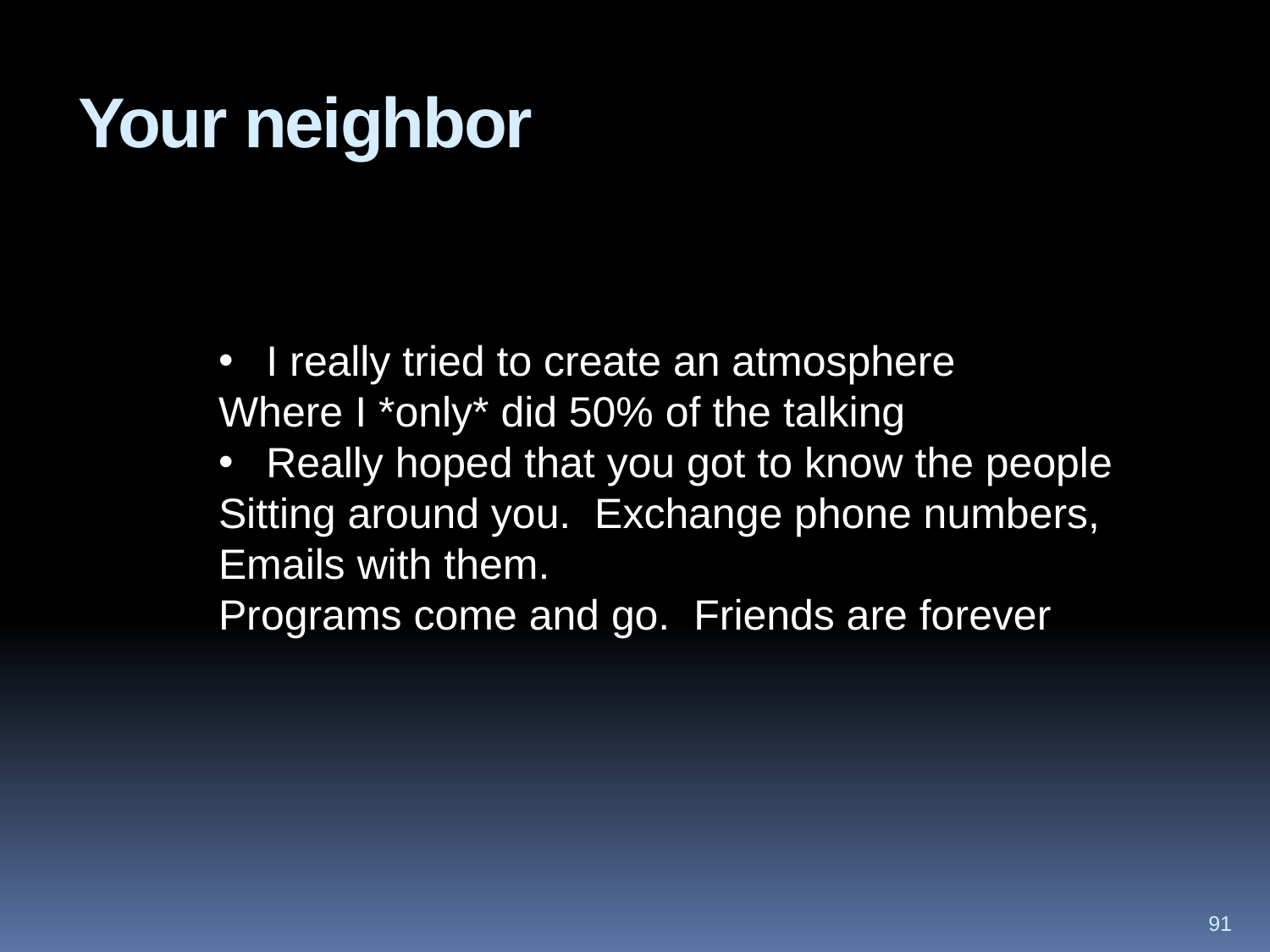

# Your neighbor
I really tried to create an atmosphere
Where I *only* did 50% of the talking
Really hoped that you got to know the people
Sitting around you.  Exchange phone numbers,
Emails with them.
Programs come and go.  Friends are forever
91